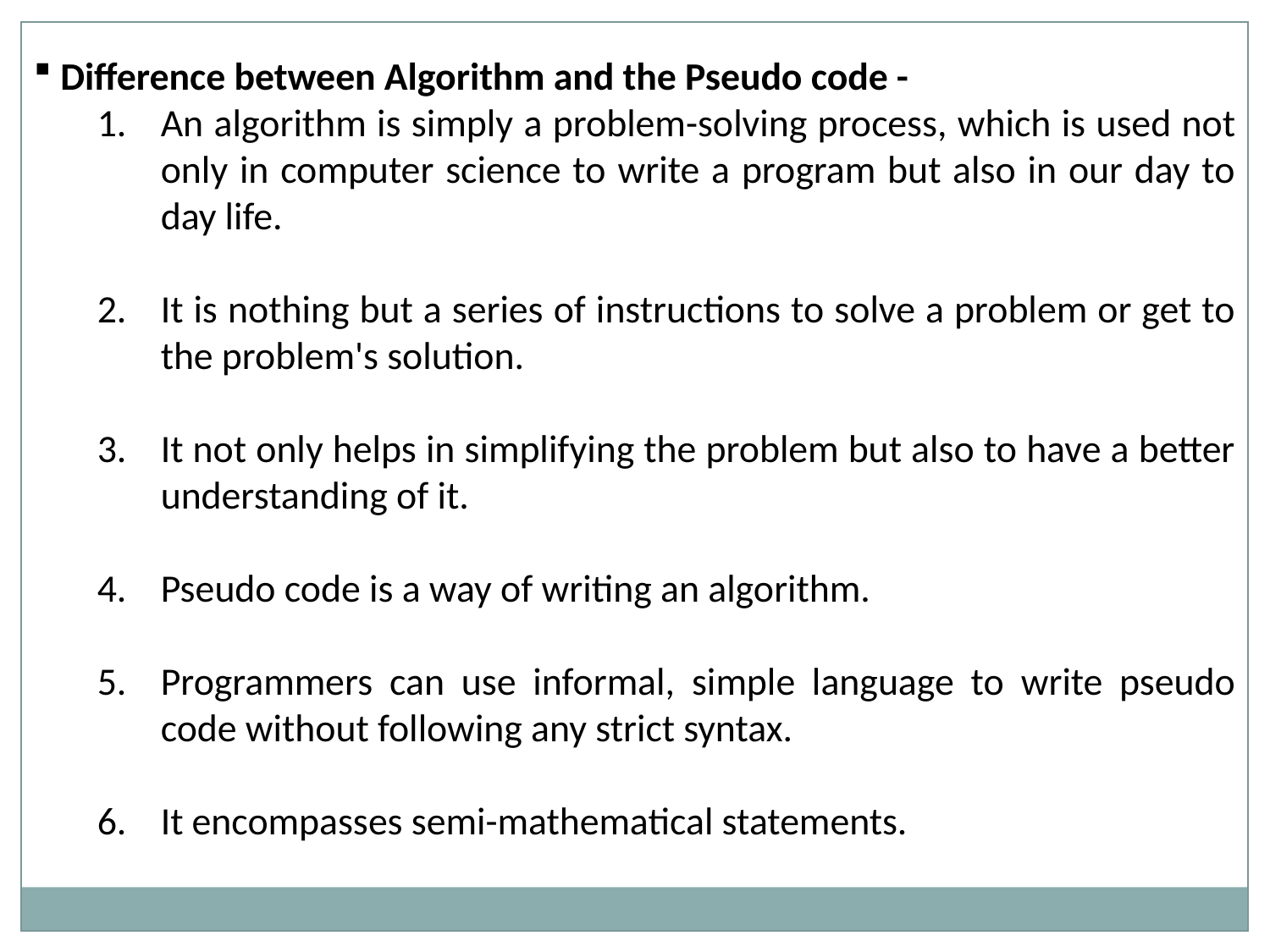

Difference between Algorithm and the Pseudo code -
An algorithm is simply a problem-solving process, which is used not only in computer science to write a program but also in our day to day life.

It is nothing but a series of instructions to solve a problem or get to the problem's solution.

It not only helps in simplifying the problem but also to have a better understanding of it.

Pseudo code is a way of writing an algorithm.

Programmers can use informal, simple language to write pseudo code without following any strict syntax.

It encompasses semi-mathematical statements.